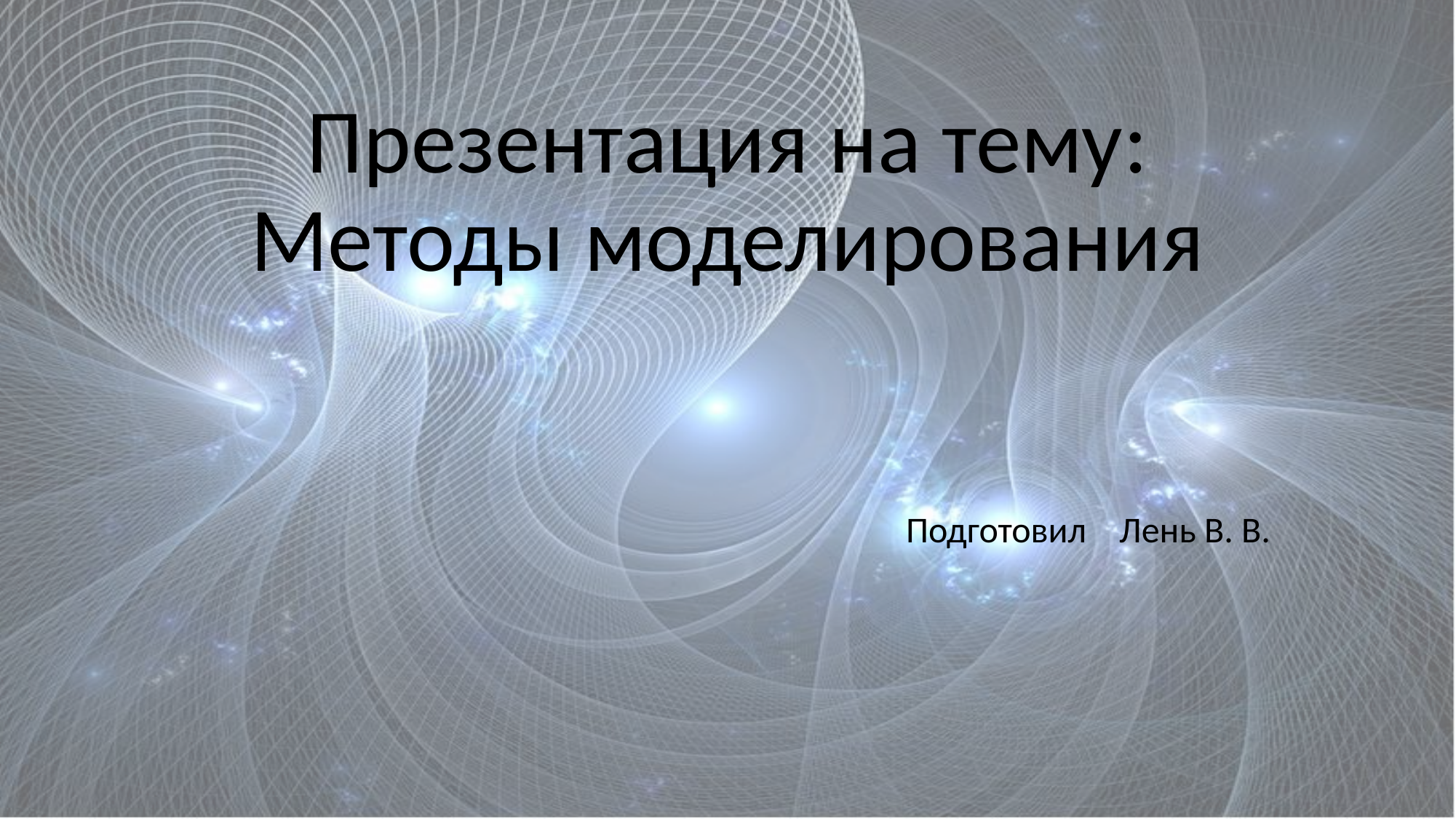

# Презентация на тему: Методы моделирования
Подготовил    Лень В. В.